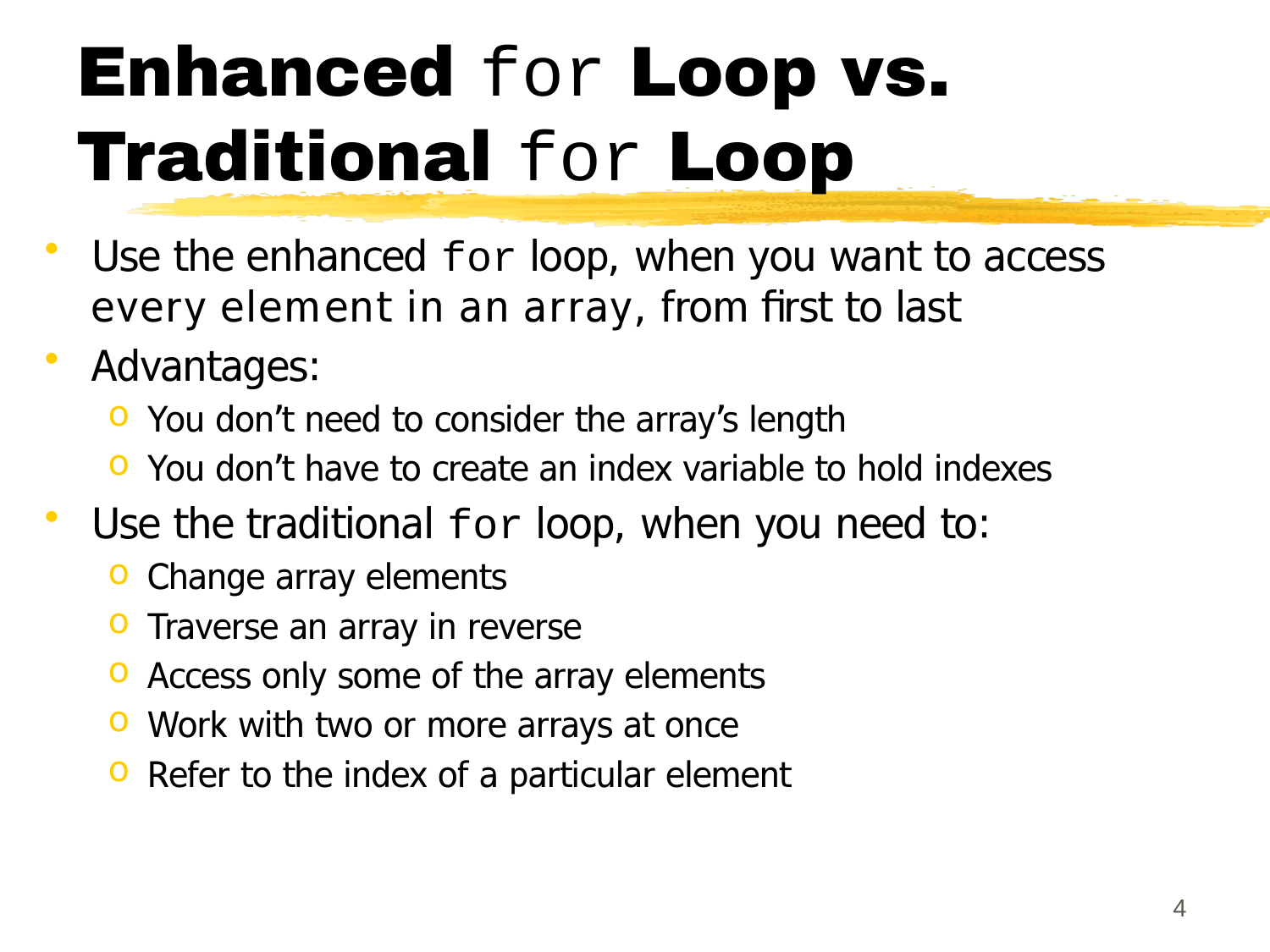

# Enhanced for Loop vs. Traditional for Loop
Use the enhanced for loop, when you want to access every element in an array, from first to last
Advantages:
You don’t need to consider the array’s length
You don’t have to create an index variable to hold indexes
Use the traditional for loop, when you need to:
Change array elements
Traverse an array in reverse
Access only some of the array elements
Work with two or more arrays at once
Refer to the index of a particular element
4